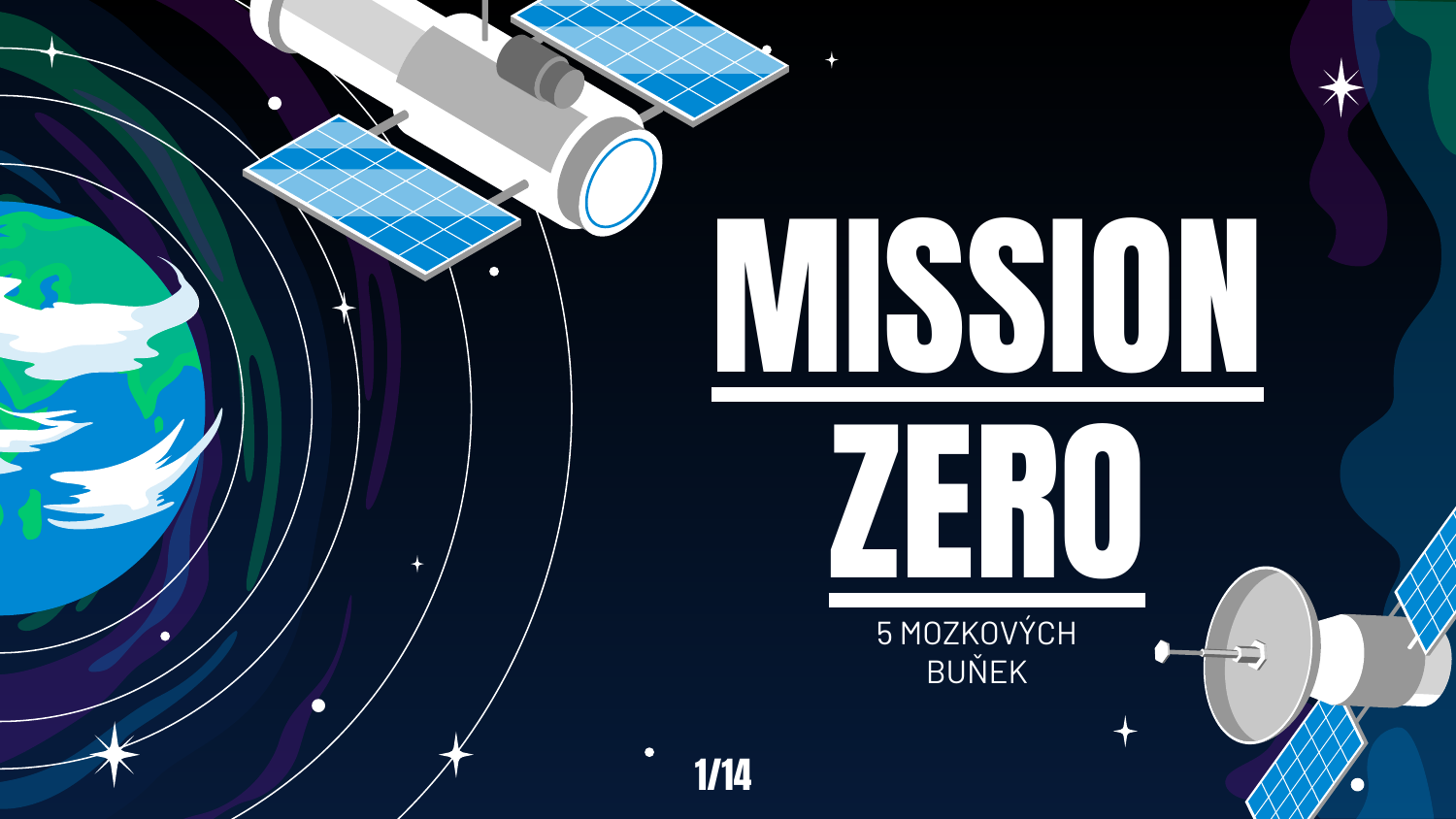

# MISSION

ZERO

5 MOZKOVÝCH BUŇEK

1/14